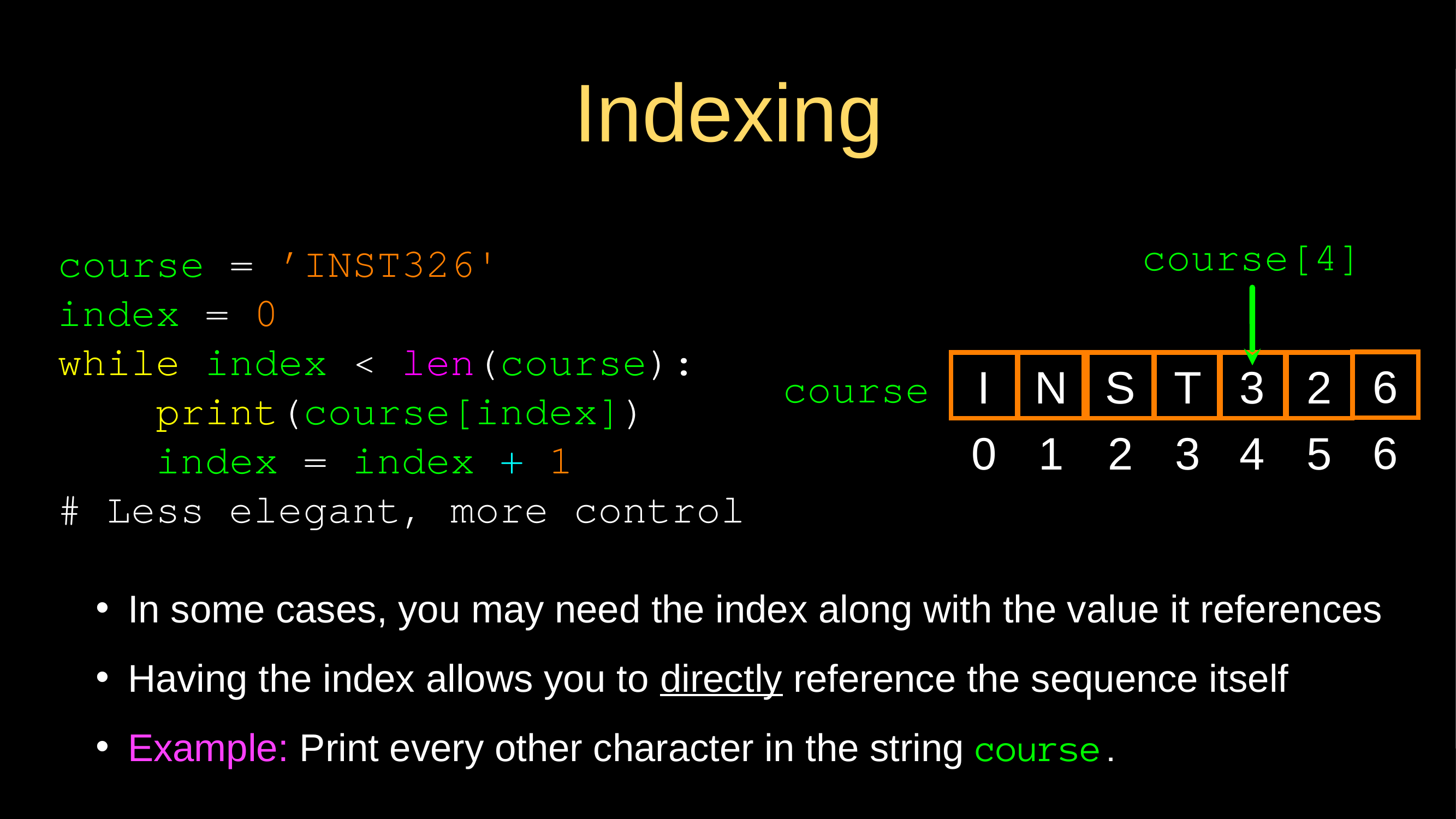

# Indexing
course[4]
course = ’INST326'
index = 0
while index < len(course):
    print(course[index])
    index = index + 1
# Less elegant, more control
6
I
N
S
T
3
2
course
6
0
1
2
3
4
5
In some cases, you may need the index along with the value it references
Having the index allows you to directly reference the sequence itself
Example: Print every other character in the string course.